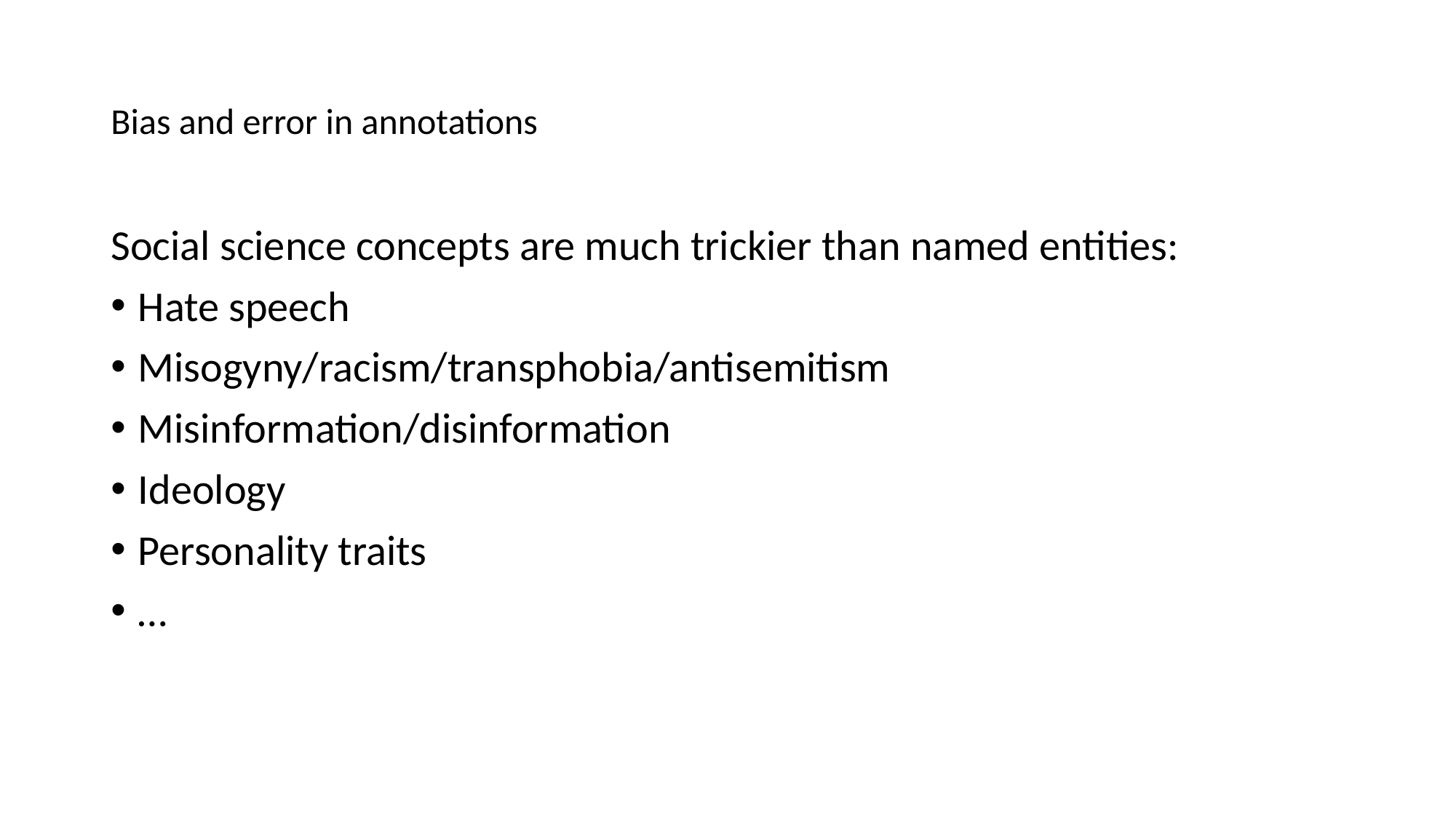

# Bias and error in annotations
Social science concepts are much trickier than named entities:
Hate speech
Misogyny/racism/transphobia/antisemitism
Misinformation/disinformation
Ideology
Personality traits
…